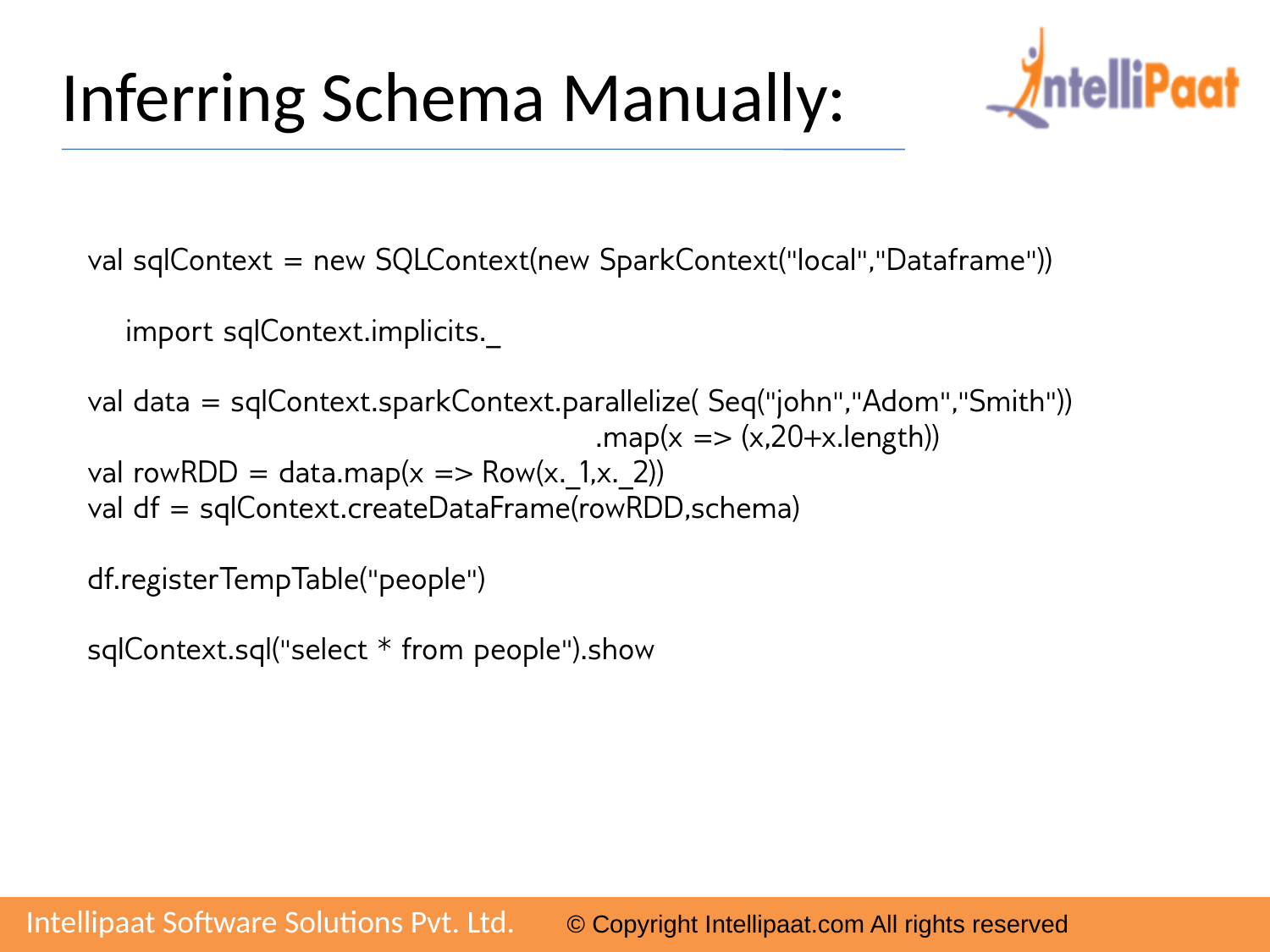

# Inferring Schema Manually:
val sqlContext = new SQLContext(new SparkContext("local","Dataframe"))

    import sqlContext.implicits._

val data = sqlContext.sparkContext.parallelize( Seq("john","Adom","Smith"))
				.map(x => (x,20+x.length))
val rowRDD = data.map(x => Row(x._1,x._2))
val df = sqlContext.createDataFrame(rowRDD,schema)

df.registerTempTable("people")

sqlContext.sql("select * from people").show